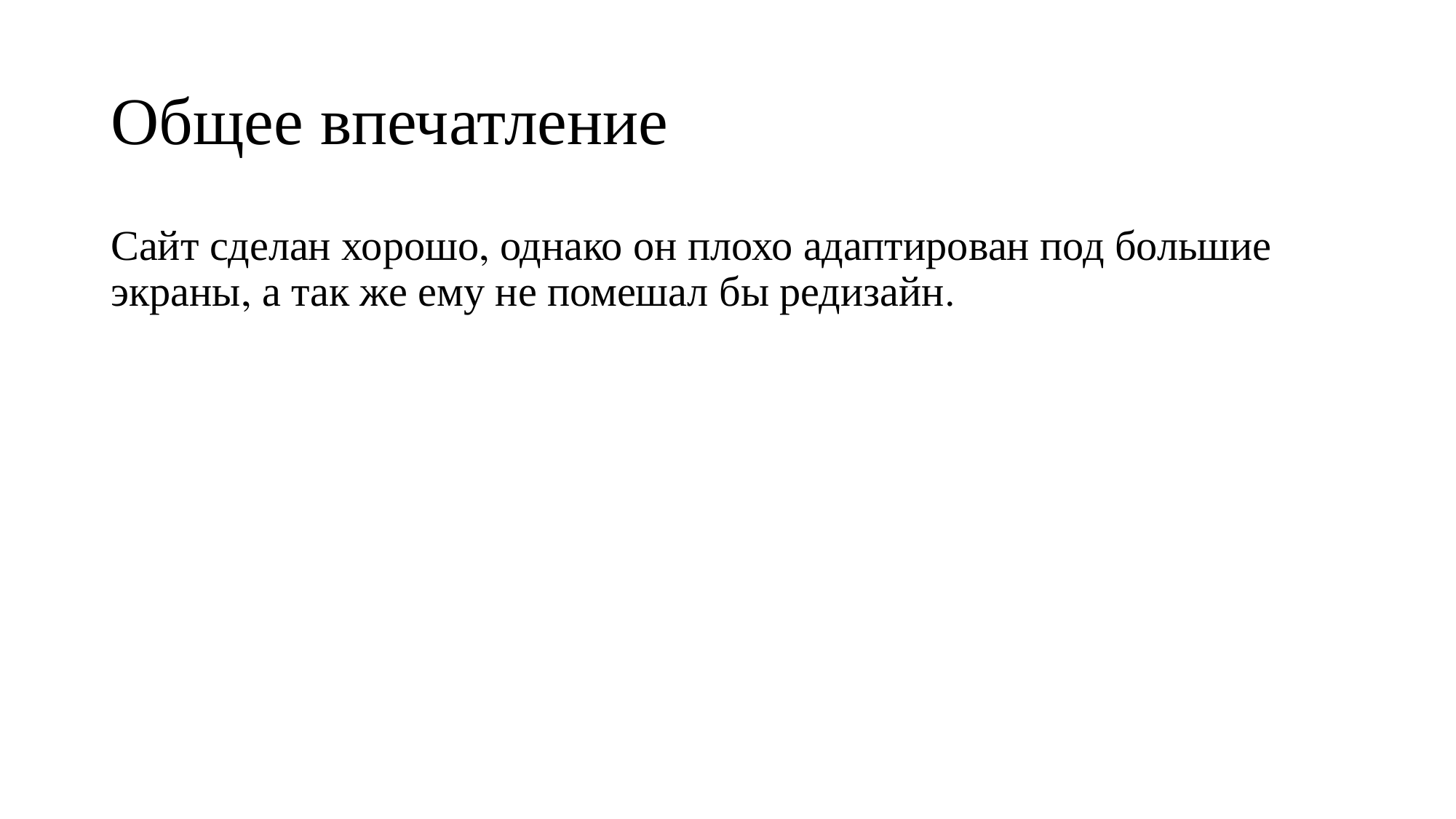

# Общее впечатление
Сайт сделан хорошо, однако он плохо адаптирован под большие экраны, а так же ему не помешал бы редизайн.